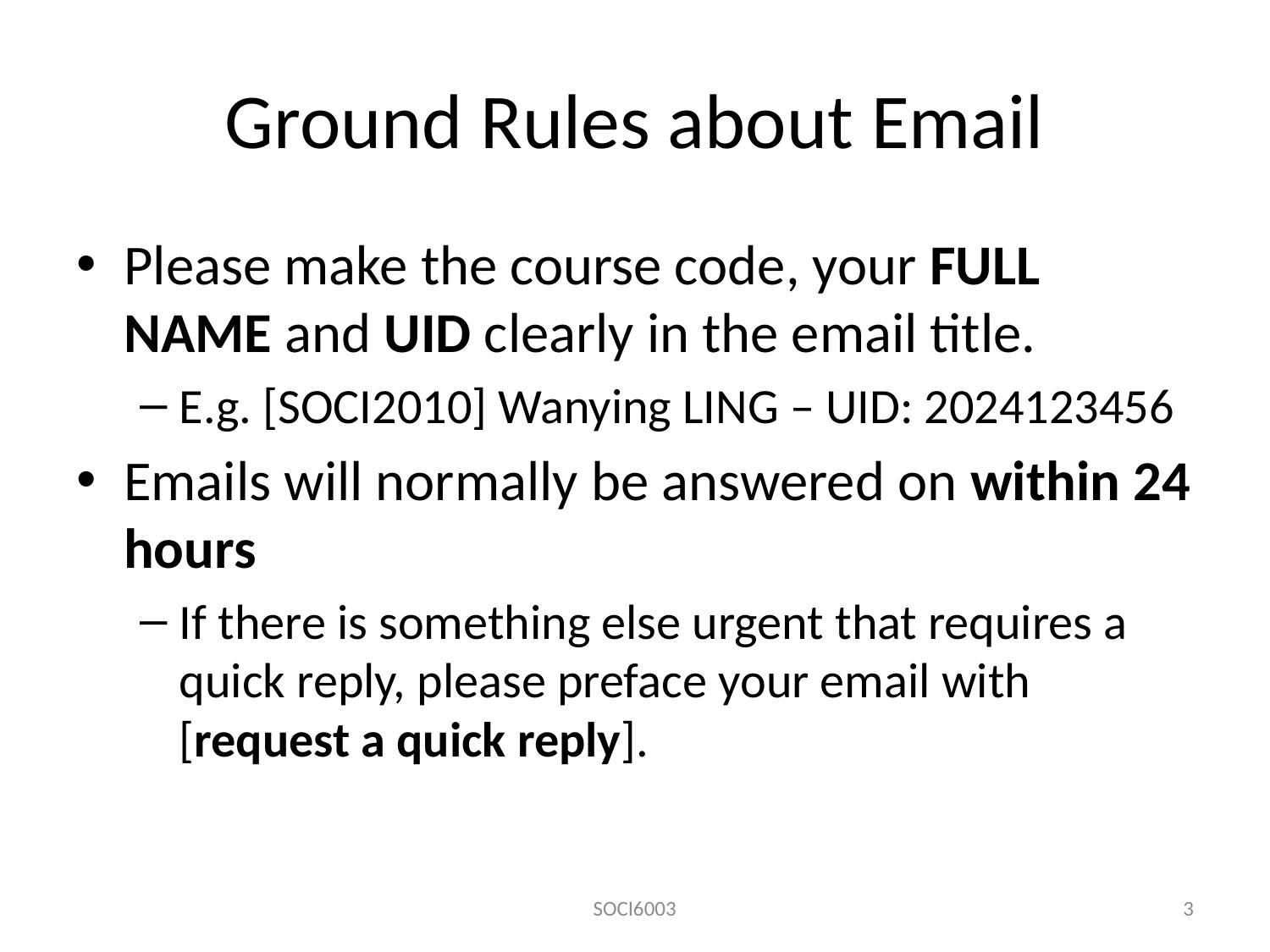

# Ground Rules about Email
Please make the course code, your FULL NAME and UID clearly in the email title.
E.g. [SOCI2010] Wanying LING – UID: 2024123456
Emails will normally be answered on within 24 hours
If there is something else urgent that requires a quick reply, please preface your email with [request a quick reply].
SOCI6003
3